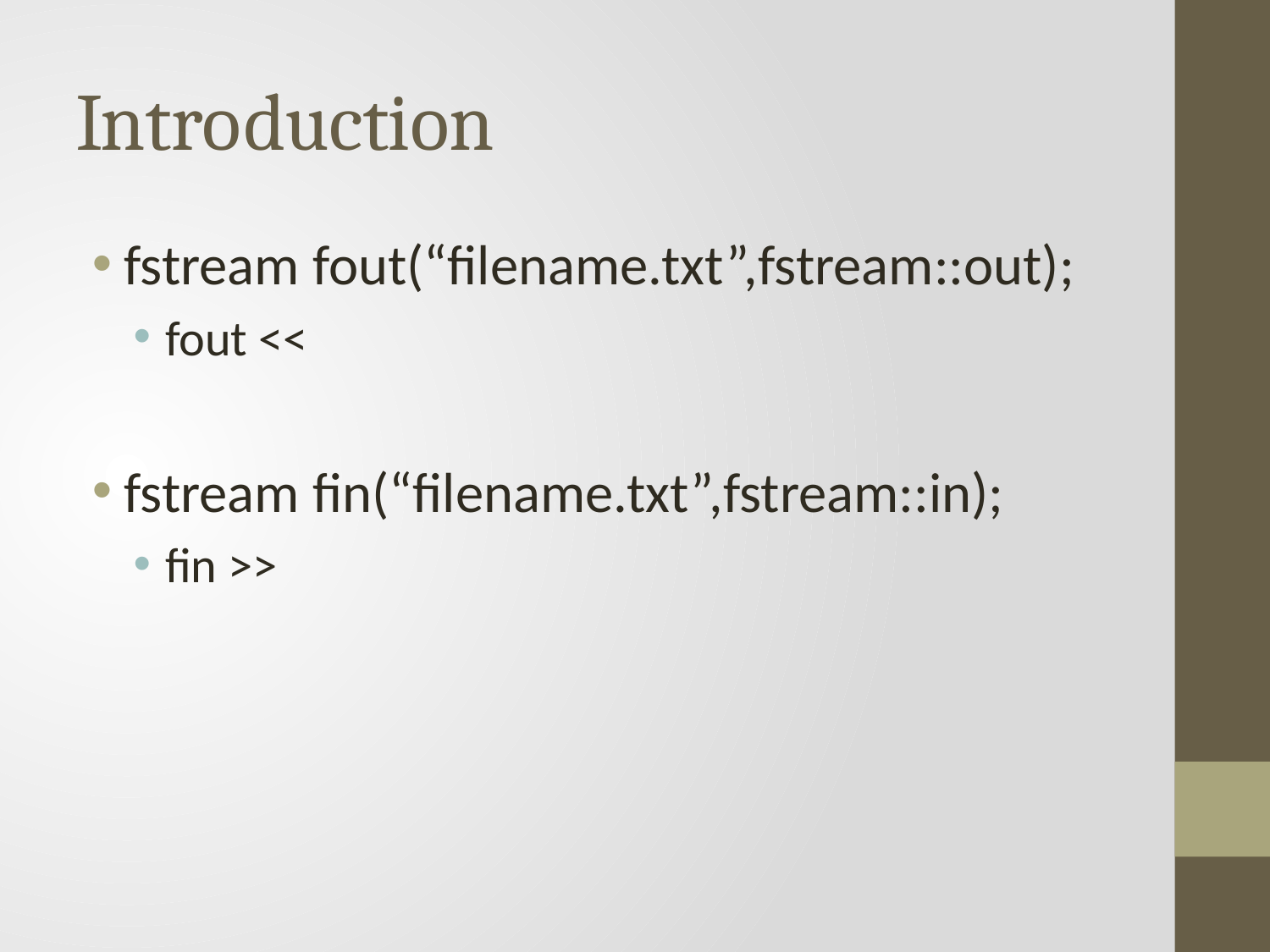

# Introduction
fstream fout(“filename.txt”,fstream::out);
fout <<

fstream fin(“filename.txt”,fstream::in);
fin >>